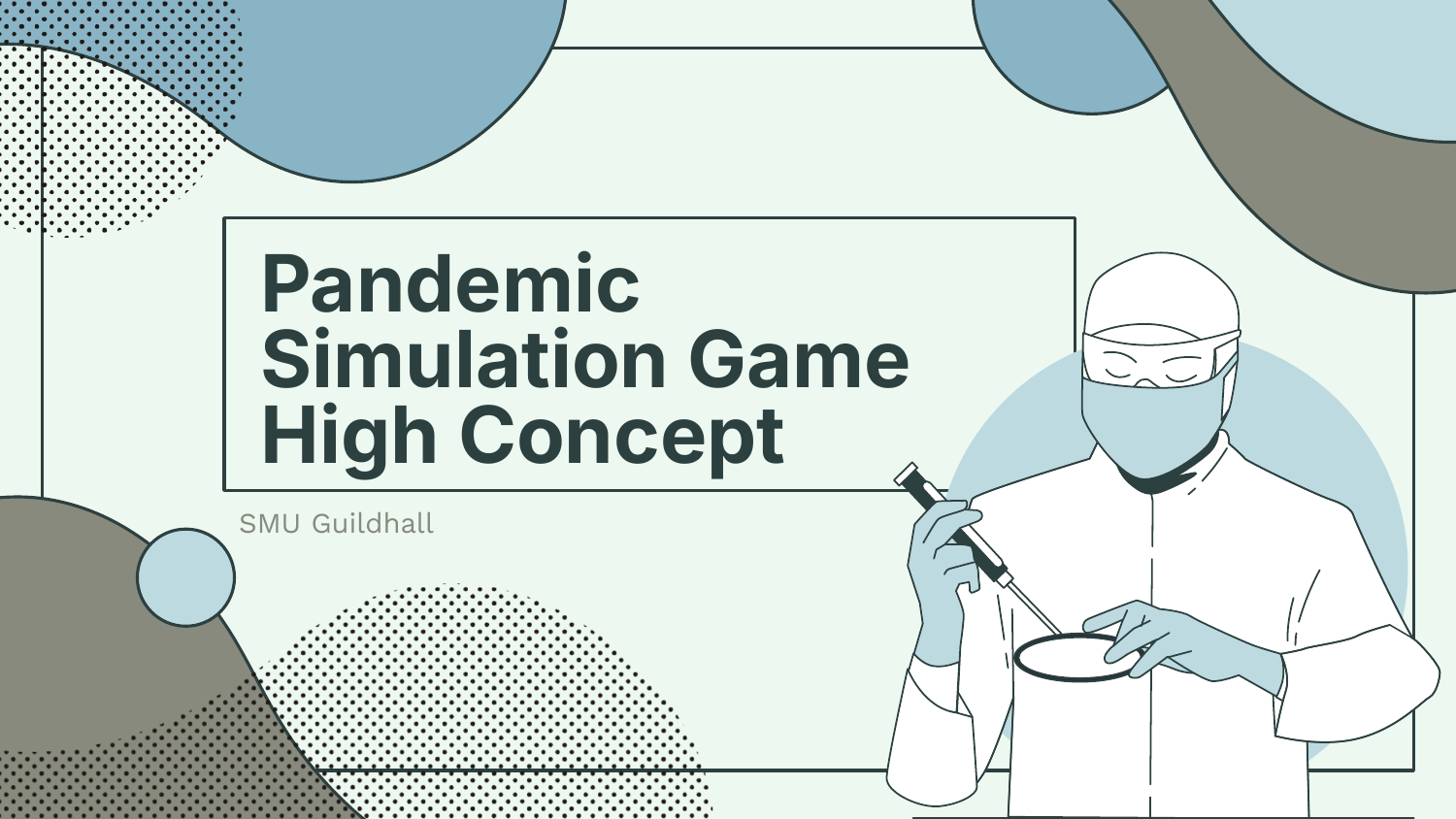

# Pandemic Simulation Game High Concept

SMU Guildhall